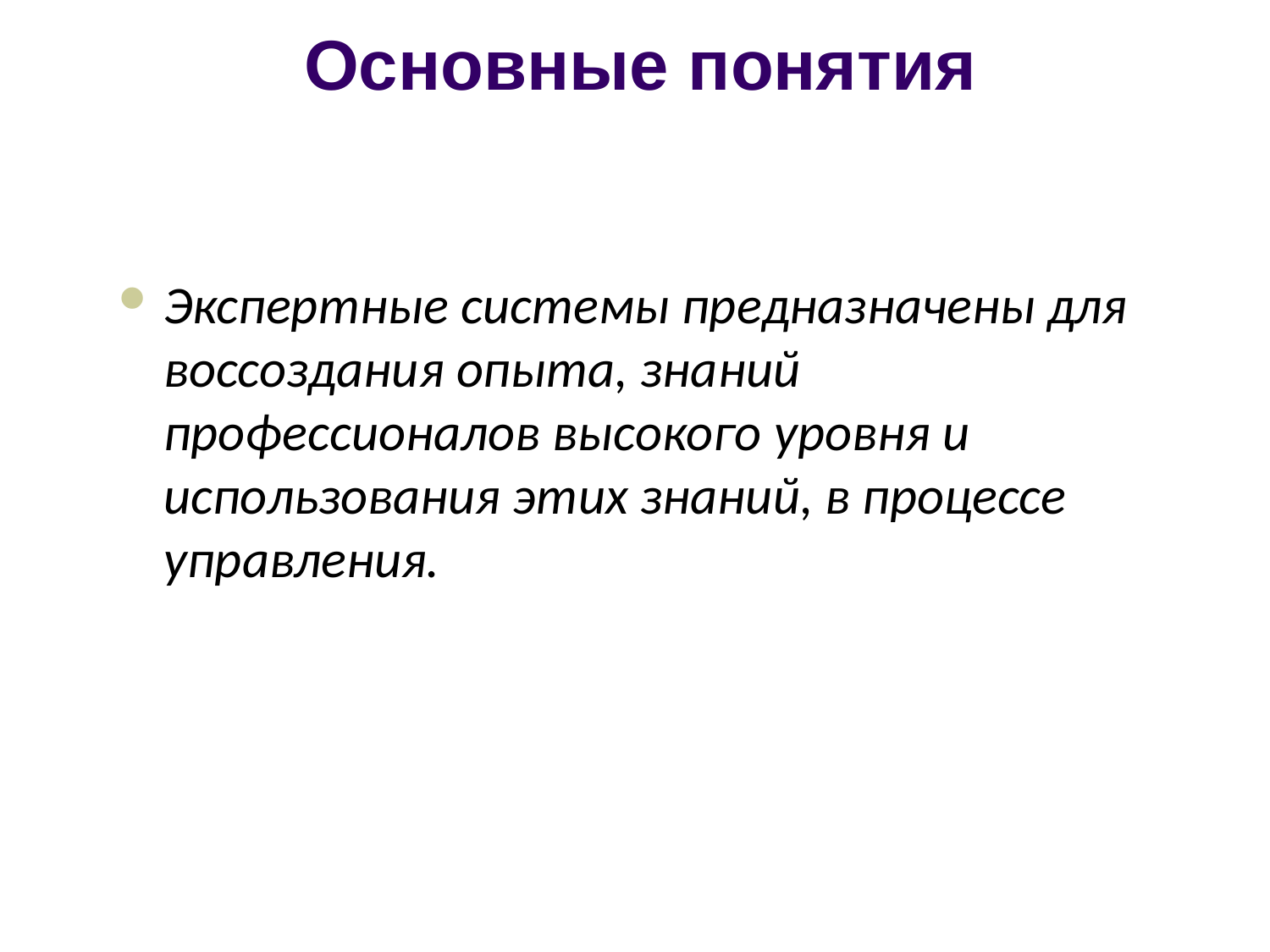

Основные понятия
# Экспертные системы предназначены для воссоздания опыта, знаний профессионалов высокого уровня и использования этих знаний, в процессе управления.